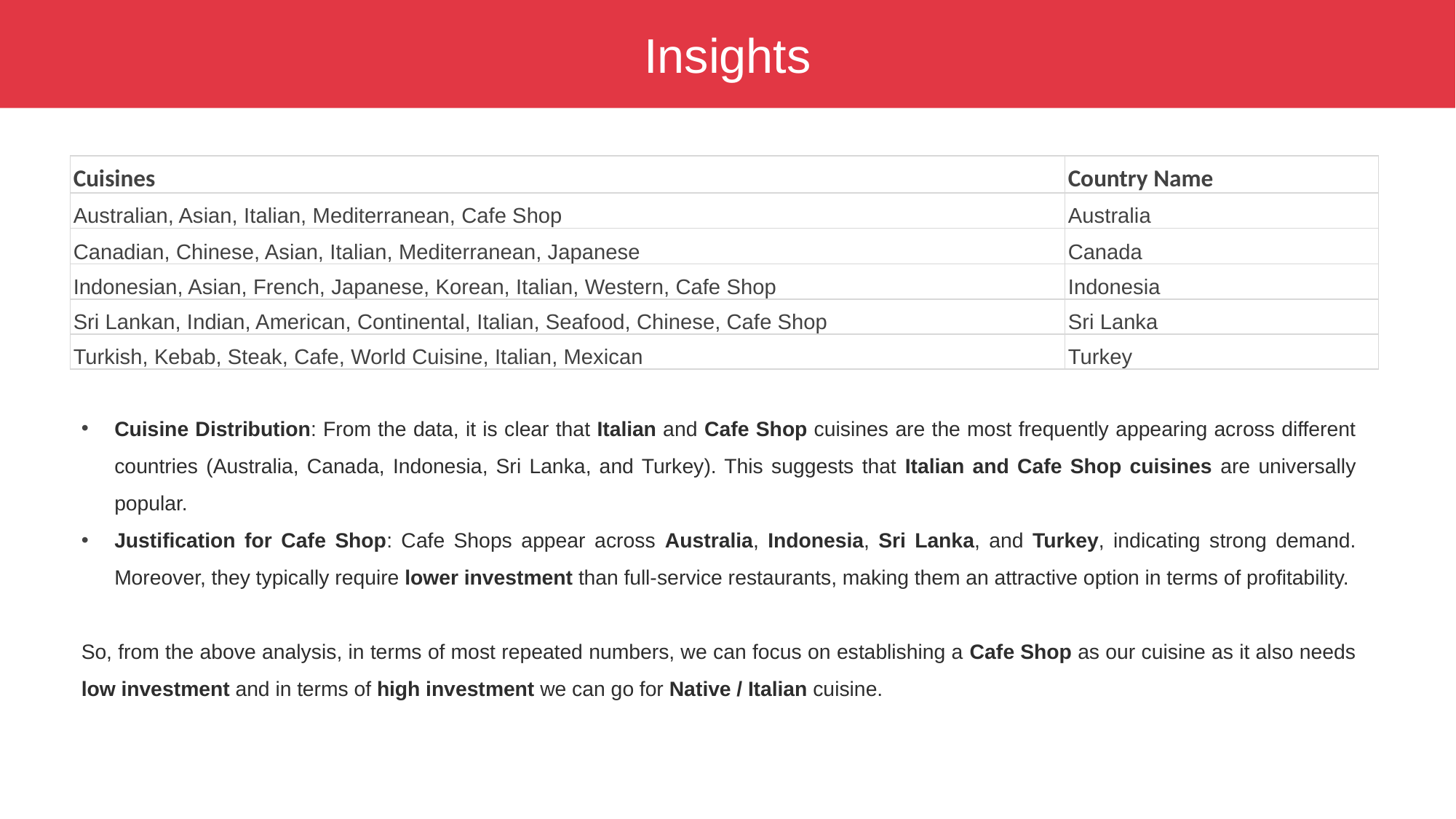

Insights
| Cuisines | Country Name |
| --- | --- |
| Australian, Asian, Italian, Mediterranean, Cafe Shop | Australia |
| Canadian, Chinese, Asian, Italian, Mediterranean, Japanese | Canada |
| Indonesian, Asian, French, Japanese, Korean, Italian, Western, Cafe Shop | Indonesia |
| Sri Lankan, Indian, American, Continental, Italian, Seafood, Chinese, Cafe Shop | Sri Lanka |
| Turkish, Kebab, Steak, Cafe, World Cuisine, Italian, Mexican | Turkey |
Cuisine Distribution: From the data, it is clear that Italian and Cafe Shop cuisines are the most frequently appearing across different countries (Australia, Canada, Indonesia, Sri Lanka, and Turkey). This suggests that Italian and Cafe Shop cuisines are universally popular.
Justification for Cafe Shop: Cafe Shops appear across Australia, Indonesia, Sri Lanka, and Turkey, indicating strong demand. Moreover, they typically require lower investment than full-service restaurants, making them an attractive option in terms of profitability.

So, from the above analysis, in terms of most repeated numbers, we can focus on establishing a Cafe Shop as our cuisine as it also needs low investment and in terms of high investment we can go for Native / Italian cuisine.